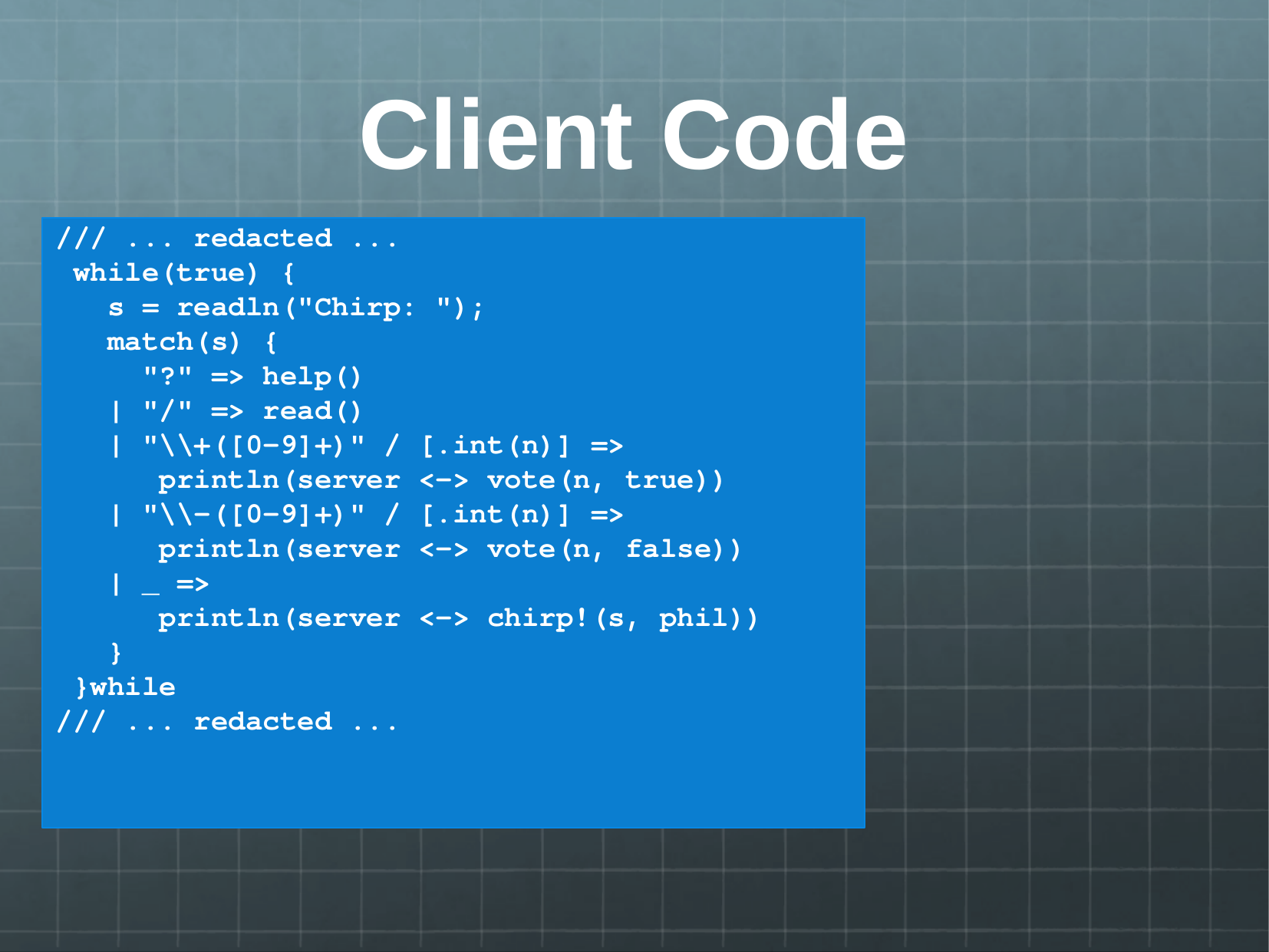

# Client Code
/// ... redacted ...
 while(true) {
   s = readln("Chirp: ");
   match(s) {
     "?" => help()
   | "/" => read()
   | "\\+([0-9]+)" / [.int(n)] =>
      println(server <-> vote(n, true))
   | "\\-([0-9]+)" / [.int(n)] =>
      println(server <-> vote(n, false))
   | _ =>
      println(server <-> chirp!(s, phil))
   }
 }while
/// ... redacted ...